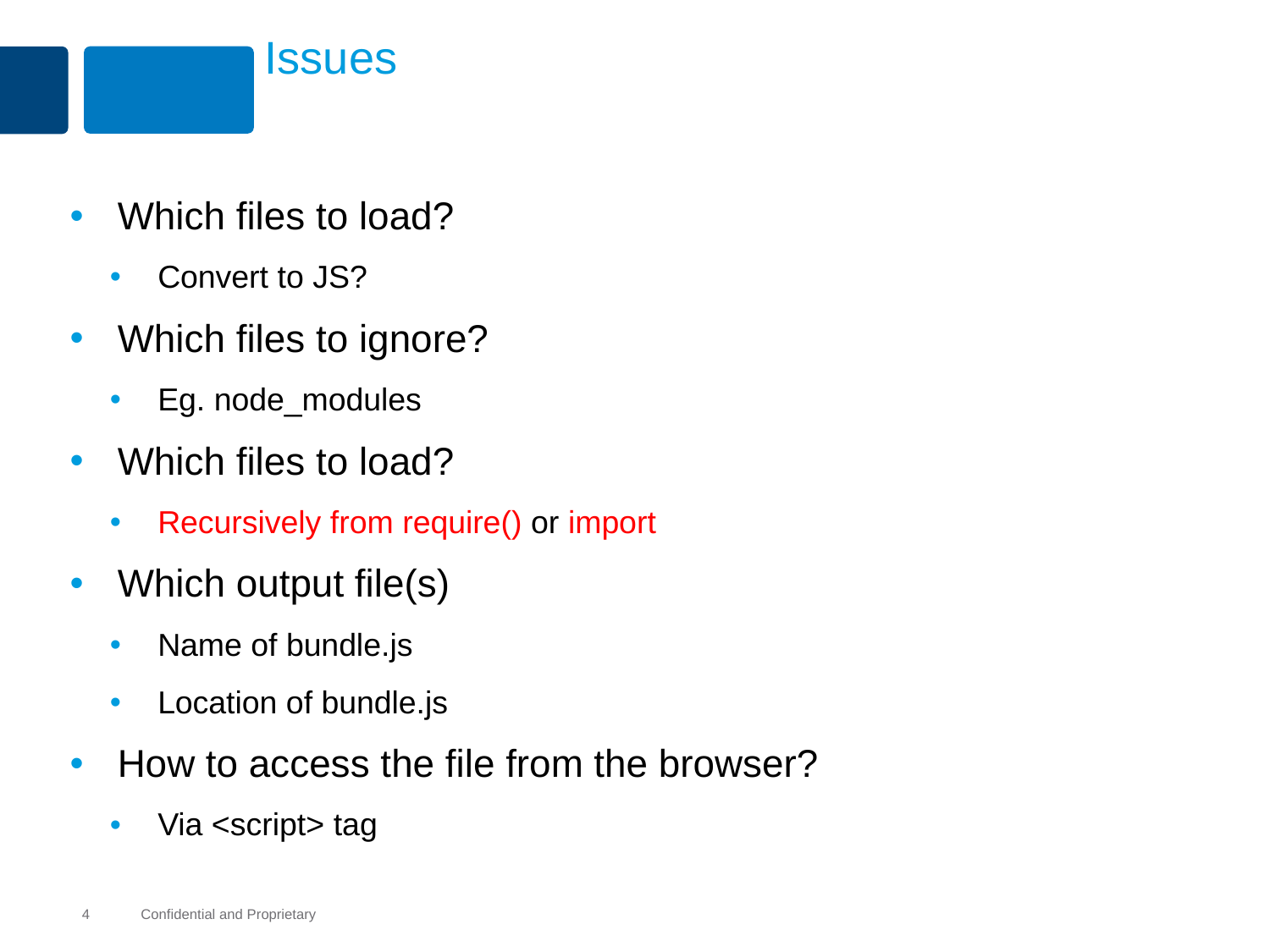

# Issues
Which files to load?
Convert to JS?
Which files to ignore?
Eg. node_modules
Which files to load?
Recursively from require() or import
Which output file(s)
Name of bundle.js
Location of bundle.js
How to access the file from the browser?
Via <script> tag